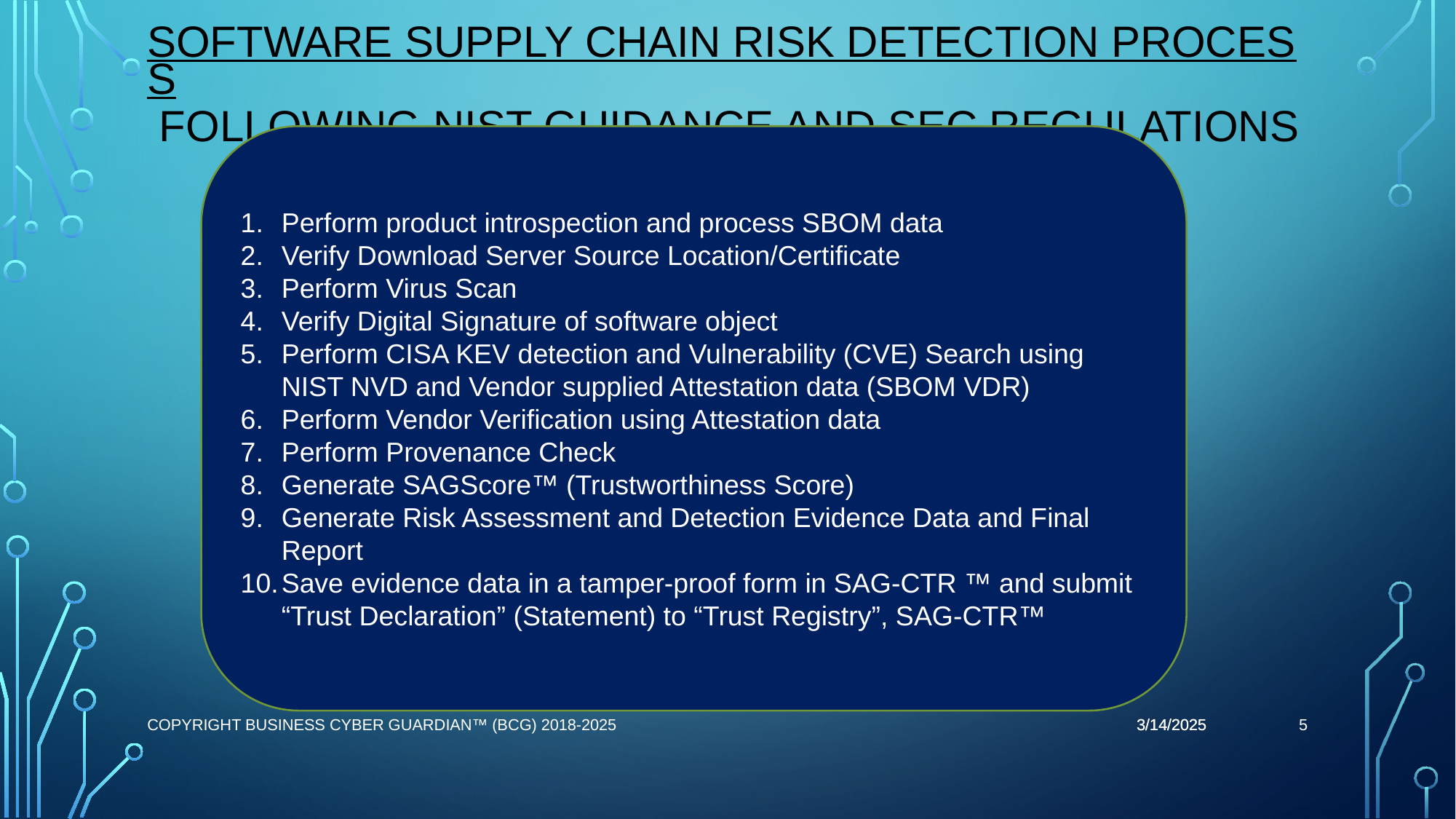

Software Supply Chain Risk Detection Process Following NIST Guidance and SEC Regulations
Perform product introspection and process SBOM data
Verify Download Server Source Location/Certificate
Perform Virus Scan
Verify Digital Signature of software object
Perform CISA KEV detection and Vulnerability (CVE) Search using NIST NVD and Vendor supplied Attestation data (SBOM VDR)
Perform Vendor Verification using Attestation data
Perform Provenance Check
Generate SAGScore™ (Trustworthiness Score)
Generate Risk Assessment and Detection Evidence Data and Final Report
Save evidence data in a tamper-proof form in SAG-CTR ™ and submit “Trust Declaration” (Statement) to “Trust Registry”, SAG-CTR™
5
Copyright Business Cyber Guardian™ (BCG) 2018-2025
3/14/2025
3/14/2025